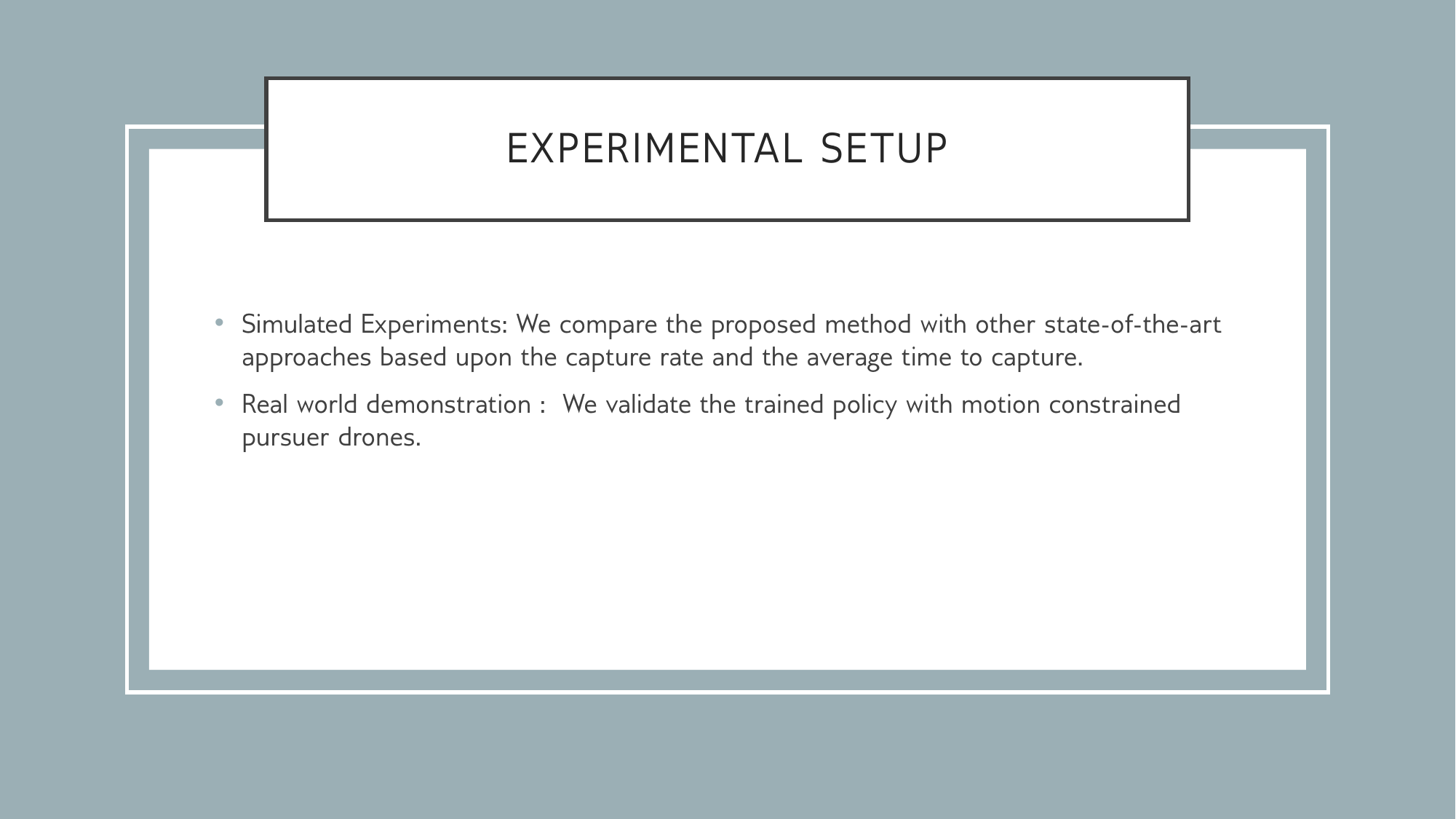

# Experimental setup

Simulated Experiments: We compare the proposed method with other state-of-the-art approaches based upon the capture rate and the average time to capture.
Real world demonstration :  We validate the trained policy with motion constrained pursuer drones.